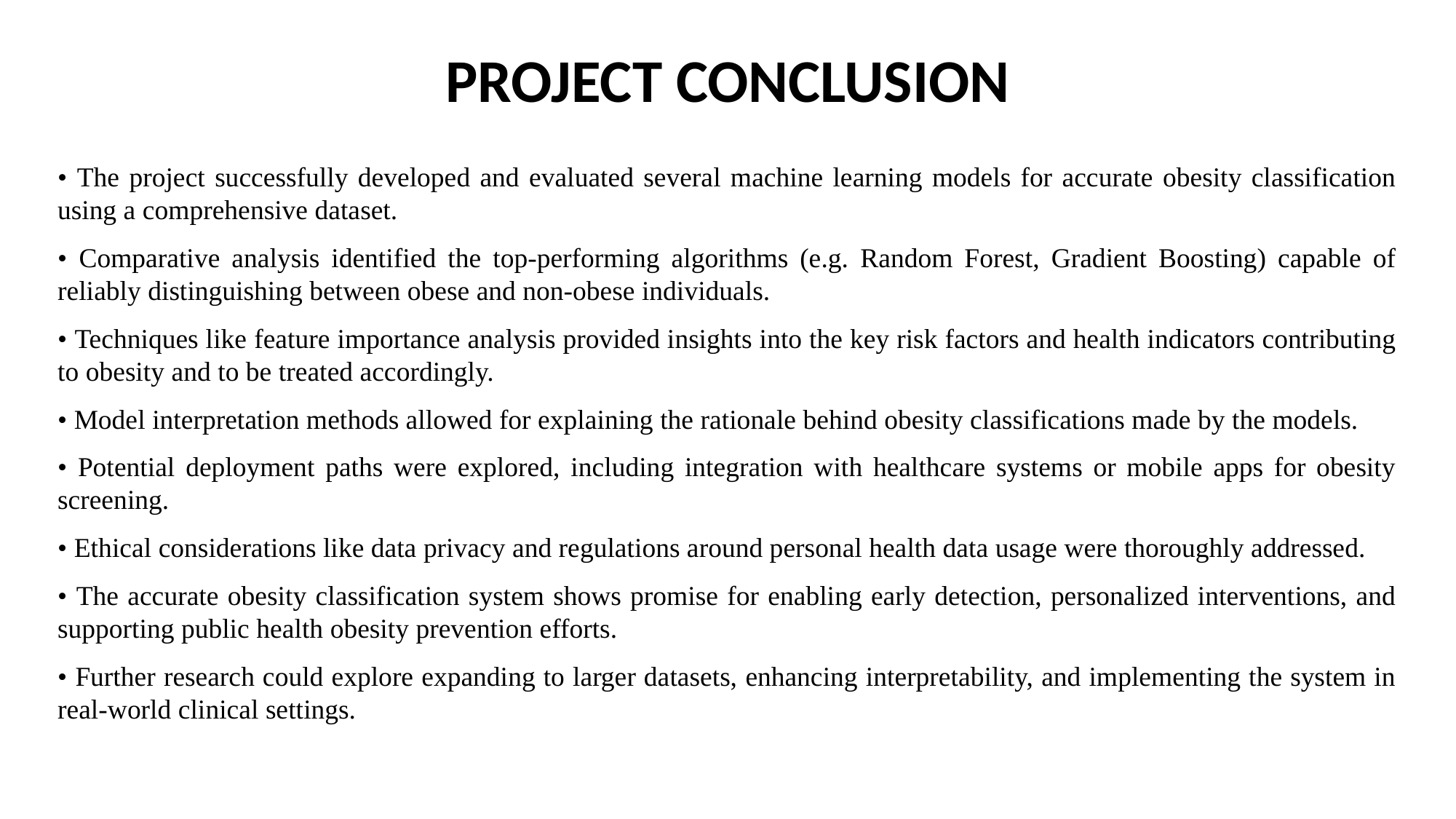

# PROJECT CONCLUSION
• The project successfully developed and evaluated several machine learning models for accurate obesity classification using a comprehensive dataset.
• Comparative analysis identified the top-performing algorithms (e.g. Random Forest, Gradient Boosting) capable of reliably distinguishing between obese and non-obese individuals.
• Techniques like feature importance analysis provided insights into the key risk factors and health indicators contributing to obesity and to be treated accordingly.
• Model interpretation methods allowed for explaining the rationale behind obesity classifications made by the models.
• Potential deployment paths were explored, including integration with healthcare systems or mobile apps for obesity screening.
• Ethical considerations like data privacy and regulations around personal health data usage were thoroughly addressed.
• The accurate obesity classification system shows promise for enabling early detection, personalized interventions, and supporting public health obesity prevention efforts.
• Further research could explore expanding to larger datasets, enhancing interpretability, and implementing the system in real-world clinical settings.